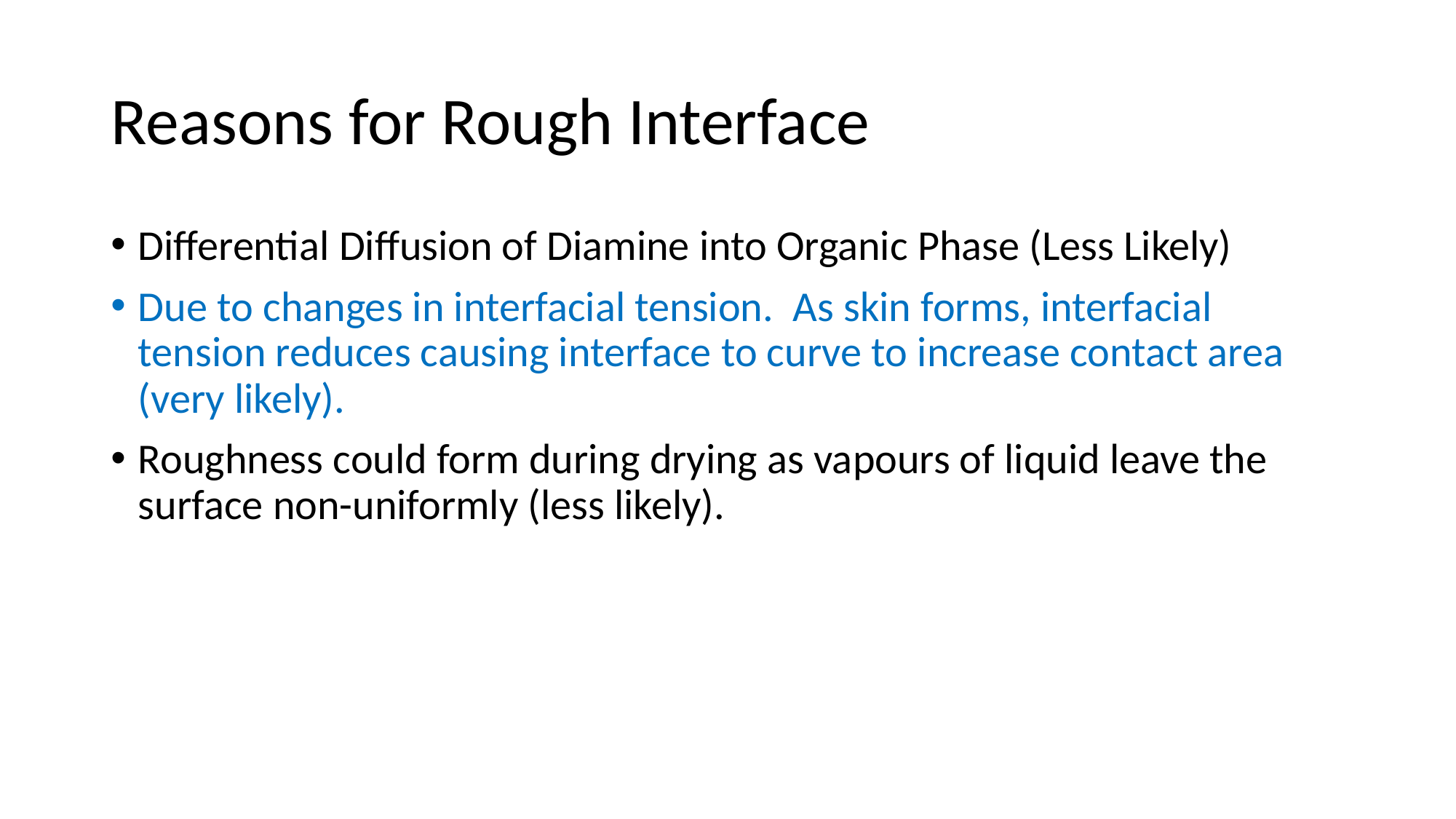

# Reasons for Rough Interface
Differential Diffusion of Diamine into Organic Phase (Less Likely)
Due to changes in interfacial tension.  As skin forms, interfacial tension reduces causing interface to curve to increase contact area (very likely).
Roughness could form during drying as vapours of liquid leave the surface non-uniformly (less likely).